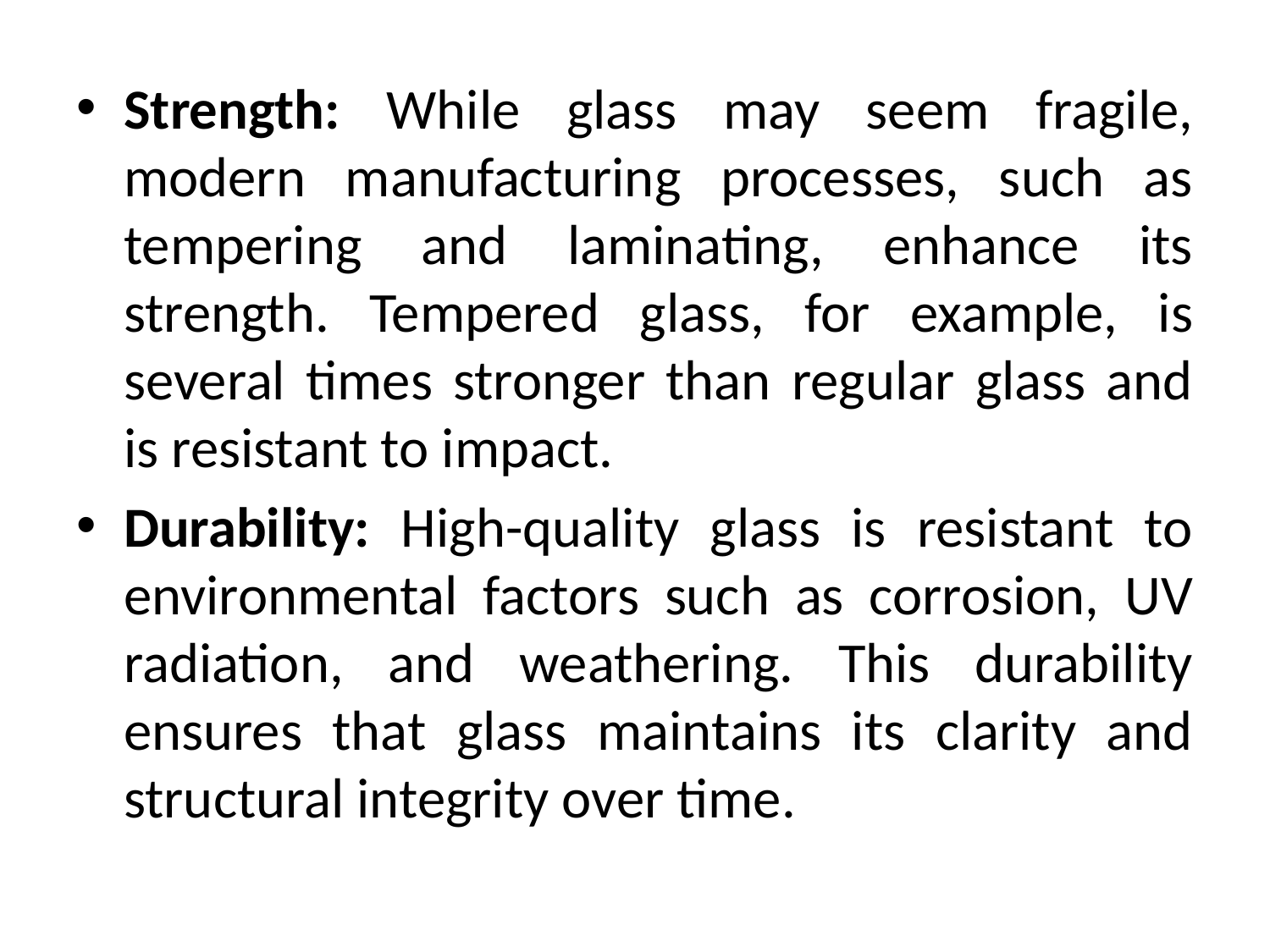

Strength: While glass may seem fragile, modern manufacturing processes, such as tempering and laminating, enhance its strength. Tempered glass, for example, is several times stronger than regular glass and is resistant to impact.
Durability: High-quality glass is resistant to environmental factors such as corrosion, UV radiation, and weathering. This durability ensures that glass maintains its clarity and structural integrity over time.